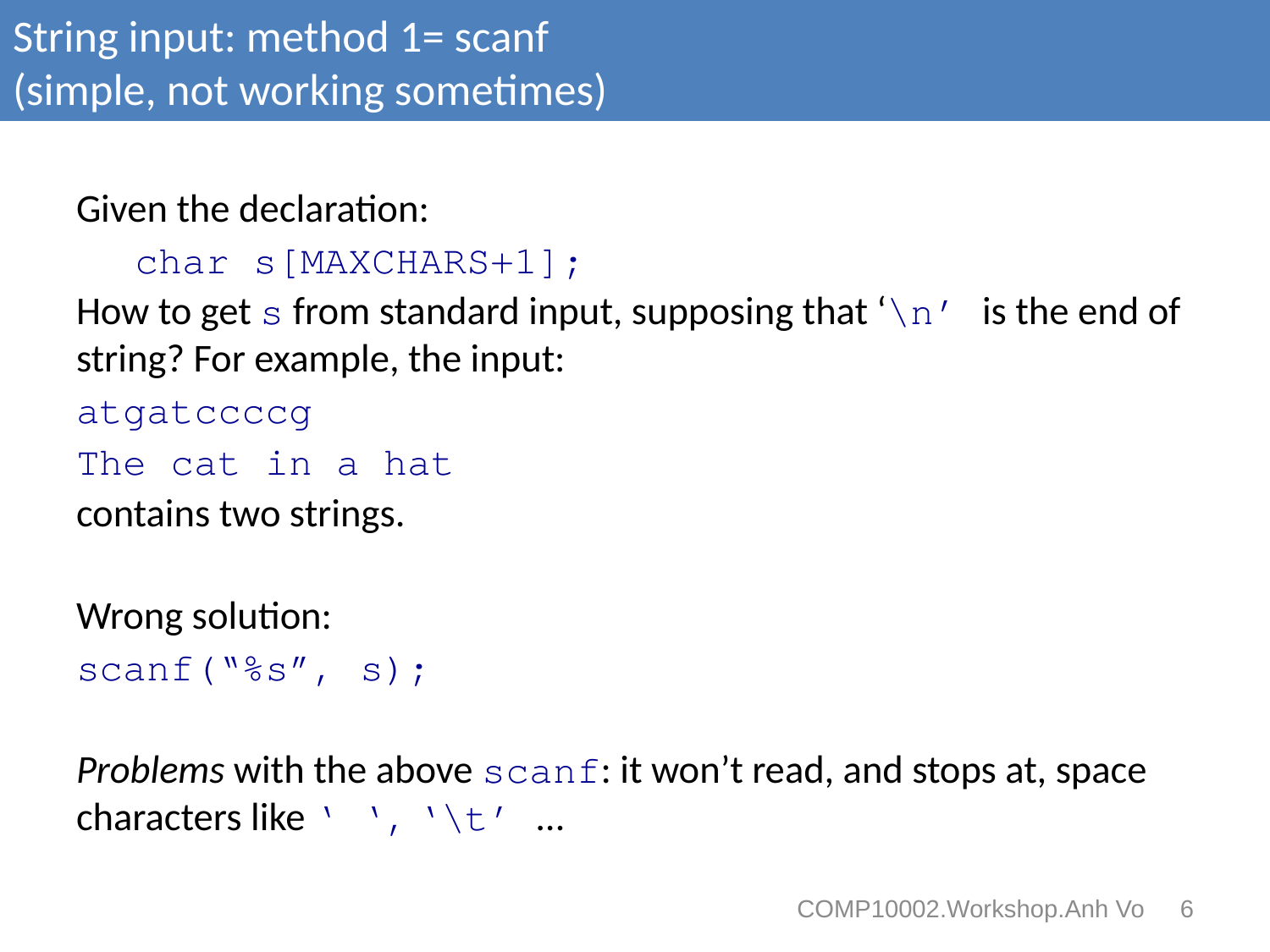

# String input: method 1= scanf (simple, not working sometimes)
Given the declaration:
     char s[MAXCHARS+1];
How to get s from standard input, supposing that ‘\n’ is the end of string? For example, the input:
atgatccccg
The cat in a hat
contains two strings.

Wrong solution:
scanf(“%s”, s);

Problems with the above scanf: it won’t read, and stops at, space characters like ‘ ‘, ‘\t’ …

COMP10002.Workshop.Anh Vo     6